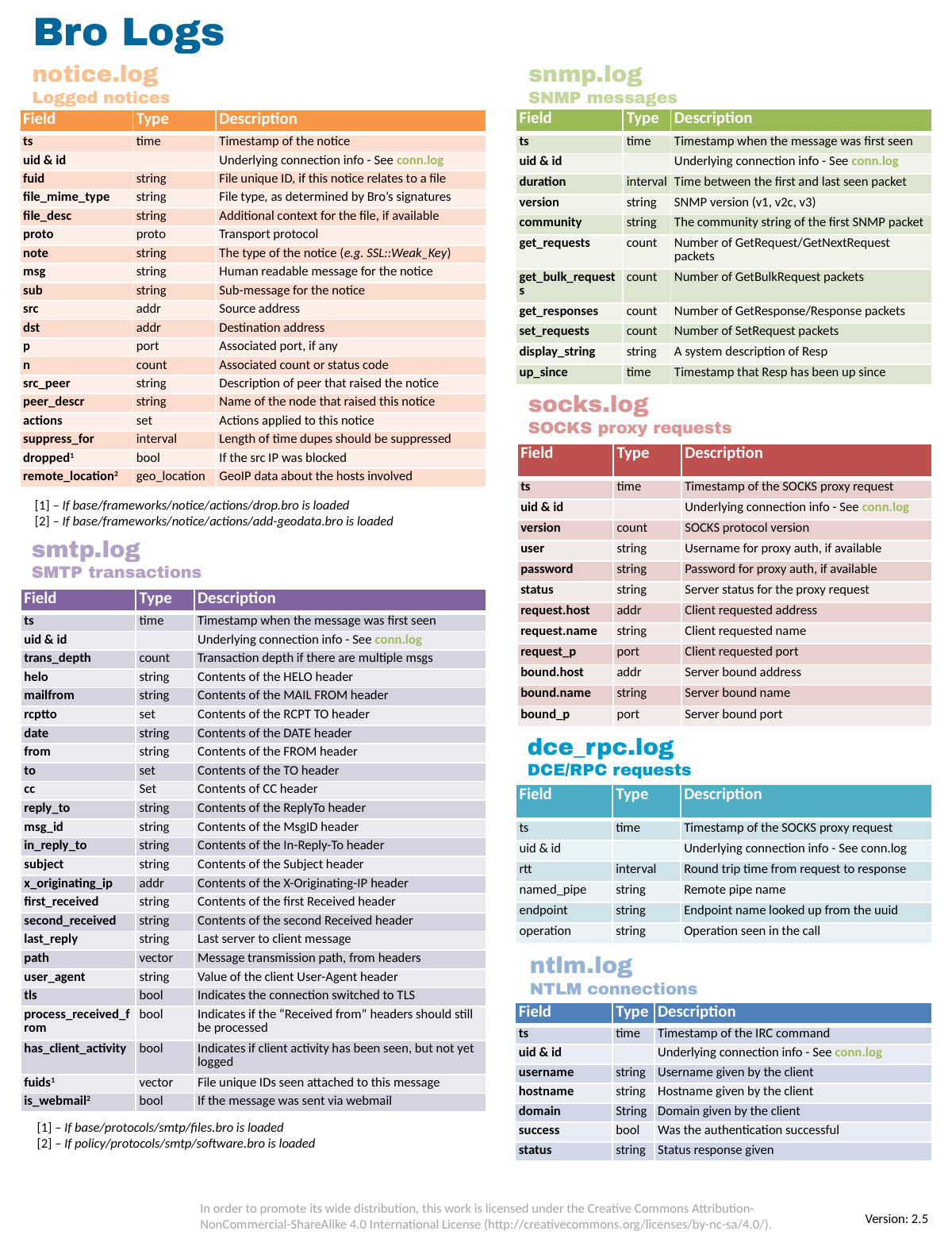

snmp.log
SNMP messages
notice.log
Logged notices
| Field | Type | Description |
| --- | --- | --- |
| ts | time | Timestamp when the message was first seen |
| uid & id |  | Underlying connection info - See conn.log |
| duration | interval | Time between the first and last seen packet |
| version | string | SNMP version (v1, v2c, v3) |
| community | string | The community string of the first SNMP packet |
| get\_requests | count | Number of GetRequest/GetNextRequest packets |
| get\_bulk\_requests | count | Number of GetBulkRequest packets |
| get\_responses | count | Number of GetResponse/Response packets |
| set\_requests | count | Number of SetRequest packets |
| display\_string | string | A system description of Resp |
| up\_since | time | Timestamp that Resp has been up since |
| Field | Type | Description |
| --- | --- | --- |
| ts | time | Timestamp of the notice |
| uid & id |  | Underlying connection info - See conn.log |
| fuid | string | File unique ID, if this notice relates to a file |
| file\_mime\_type | string | File type, as determined by Bro’s signatures |
| file\_desc | string | Additional context for the file, if available |
| proto | proto | Transport protocol |
| note | string | The type of the notice (e.g. SSL::Weak\_Key) |
| msg | string | Human readable message for the notice |
| sub | string | Sub-message for the notice |
| src | addr | Source address |
| dst | addr | Destination address |
| p | port | Associated port, if any |
| n | count | Associated count or status code |
| src\_peer | string | Description of peer that raised the notice |
| peer\_descr | string | Name of the node that raised this notice |
| actions | set | Actions applied to this notice |
| suppress\_for | interval | Length of time dupes should be suppressed |
| dropped1 | bool | If the src IP was blocked |
| remote\_location2 | geo\_location | GeoIP data about the hosts involved |
socks.log
SOCKS proxy requests
| Field | Type | Description |
| --- | --- | --- |
| ts | time | Timestamp of the SOCKS proxy request |
| uid & id |  | Underlying connection info - See conn.log |
| version | count | SOCKS protocol version |
| user | string | Username for proxy auth, if available |
| password | string | Password for proxy auth, if available |
| status | string | Server status for the proxy request |
| request.host | addr | Client requested address |
| request.name | string | Client requested name |
| request\_p | port | Client requested port |
| bound.host | addr | Server bound address |
| bound.name | string | Server bound name |
| bound\_p | port | Server bound port |
[1] – If base/frameworks/notice/actions/drop.bro is loaded
[2] – If base/frameworks/notice/actions/add-geodata.bro is loaded
smtp.log
SMTP transactions
| Field | Type | Description |
| --- | --- | --- |
| ts | time | Timestamp when the message was first seen |
| uid & id |  | Underlying connection info - See conn.log |
| trans\_depth | count | Transaction depth if there are multiple msgs |
| helo | string | Contents of the HELO header |
| mailfrom | string | Contents of the MAIL FROM header |
| rcptto | set | Contents of the RCPT TO header |
| date | string | Contents of the DATE header |
| from | string | Contents of the FROM header |
| to | set | Contents of the TO header |
| cc | Set | Contents of CC header |
| reply\_to | string | Contents of the ReplyTo header |
| msg\_id | string | Contents of the MsgID header |
| in\_reply\_to | string | Contents of the In-Reply-To header |
| subject | string | Contents of the Subject header |
| x\_originating\_ip | addr | Contents of the X-Originating-IP header |
| first\_received | string | Contents of the first Received header |
| second\_received | string | Contents of the second Received header |
| last\_reply | string | Last server to client message |
| path | vector | Message transmission path, from headers |
| user\_agent | string | Value of the client User-Agent header |
| tls | bool | Indicates the connection switched to TLS |
| process\_received\_from | bool | Indicates if the “Received from” headers should still be processed |
| has\_client\_activity | bool | Indicates if client activity has been seen, but not yet logged |
| fuids1 | vector | File unique IDs seen attached to this message |
| is\_webmail2 | bool | If the message was sent via webmail |
dce_rpc.log
DCE/RPC requests
| Field | Type | Description |
| --- | --- | --- |
| ts | time | Timestamp of the SOCKS proxy request |
| uid & id |  | Underlying connection info - See conn.log |
| rtt | interval | Round trip time from request to response |
| named\_pipe | string | Remote pipe name |
| endpoint | string | Endpoint name looked up from the uuid |
| operation | string | Operation seen in the call |
ntlm.log
NTLM connections
| Field | Type | Description |
| --- | --- | --- |
| ts | time | Timestamp of the IRC command |
| uid & id |  | Underlying connection info - See conn.log |
| username | string | Username given by the client |
| hostname | string | Hostname given by the client |
| domain | String | Domain given by the client |
| success | bool | Was the authentication successful |
| status | string | Status response given |
[1] – If base/protocols/smtp/files.bro is loaded
[2] – If policy/protocols/smtp/software.bro is loaded